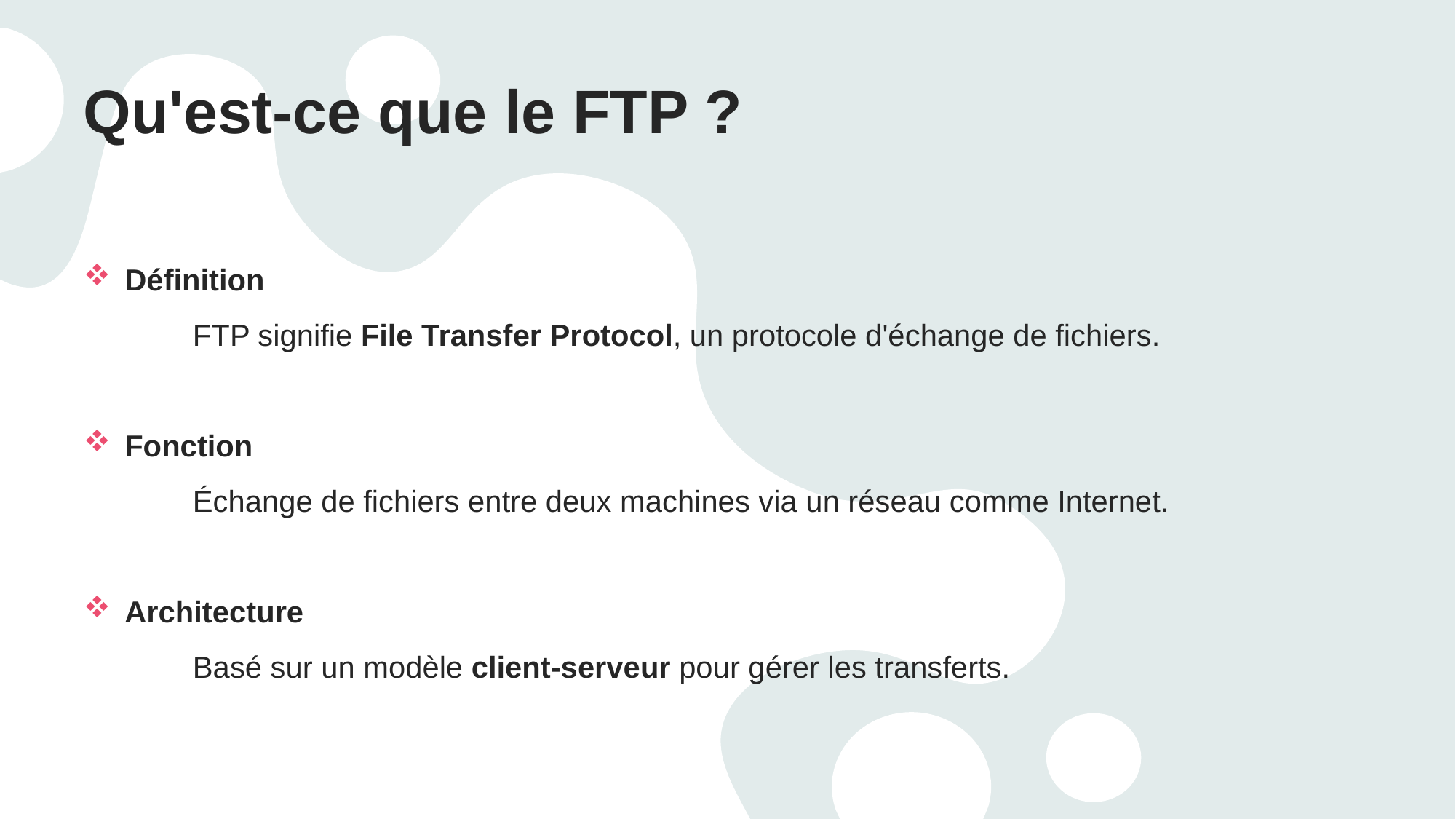

# Qu'est-ce que le FTP ?
Définition
	FTP signifie File Transfer Protocol, un protocole d'échange de fichiers.

Fonction
	Échange de fichiers entre deux machines via un réseau comme Internet.

Architecture
	Basé sur un modèle client-serveur pour gérer les transferts.